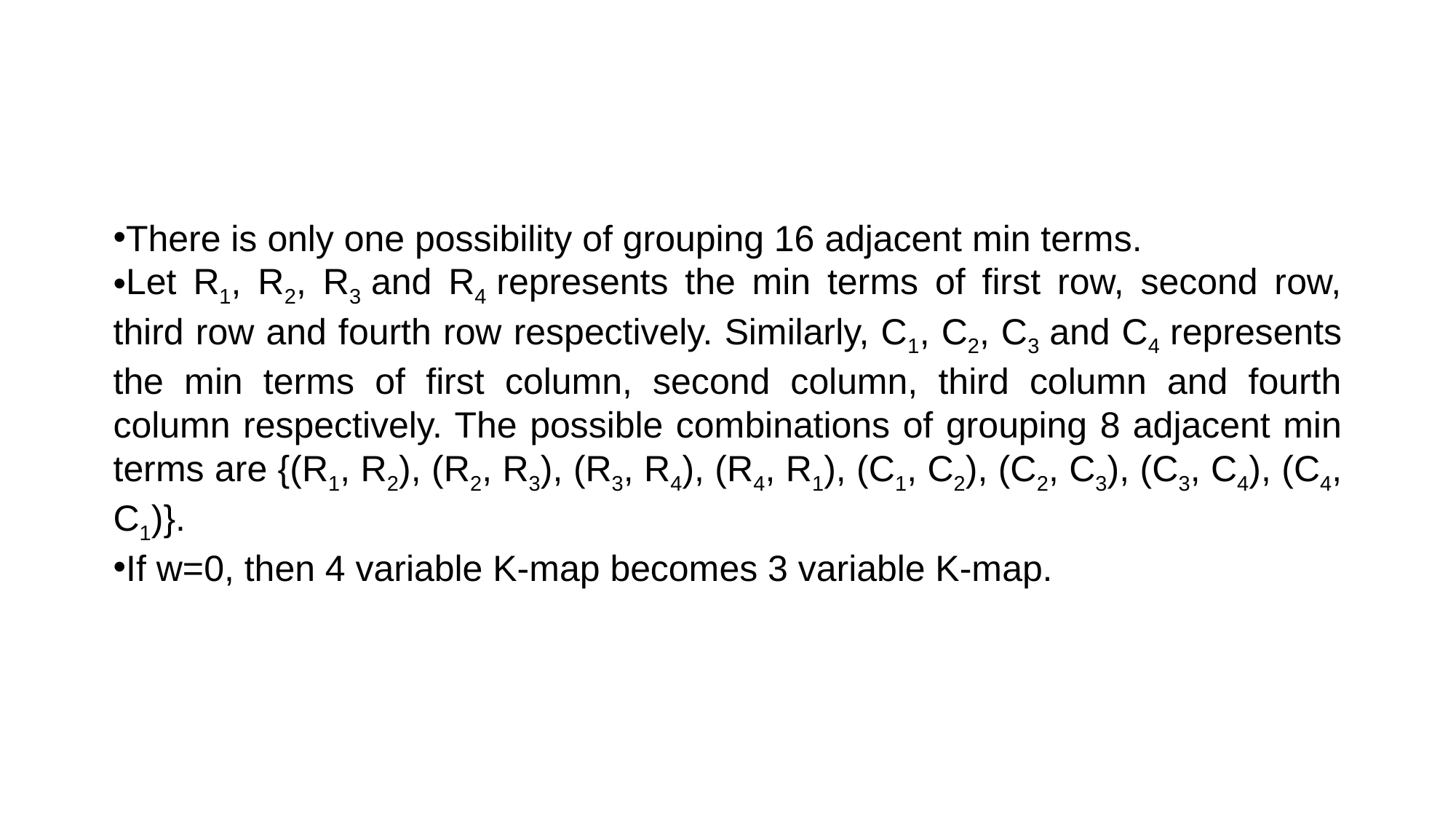

There is only one possibility of grouping 16 adjacent min terms.
Let R1, R2, R3 and R4 represents the min terms of first row, second row, third row and fourth row respectively. Similarly, C1, C2, C3 and C4 represents the min terms of first column, second column, third column and fourth column respectively. The possible combinations of grouping 8 adjacent min terms are {(R1, R2), (R2, R3), (R3, R4), (R4, R1), (C1, C2), (C2, C3), (C3, C4), (C4, C1)}.
If w=0, then 4 variable K-map becomes 3 variable K-map.